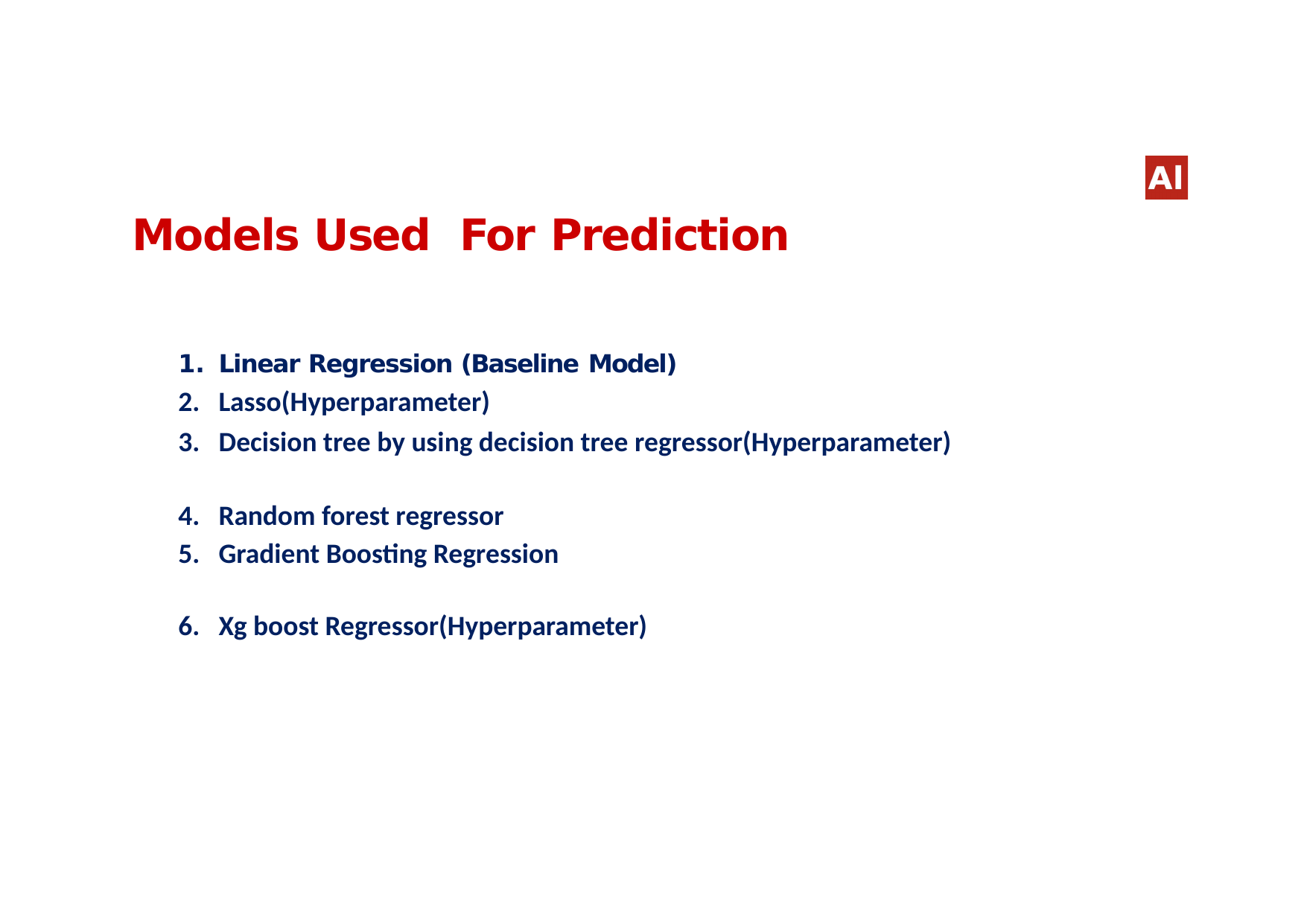

# Models Used  For Prediction
Linear Regression (Baseline Model)
Lasso(Hyperparameter)
Decision tree by using decision tree regressor(Hyperparameter)

Random forest regressor
Gradient Boosting Regression

Xg boost Regressor(Hyperparameter)